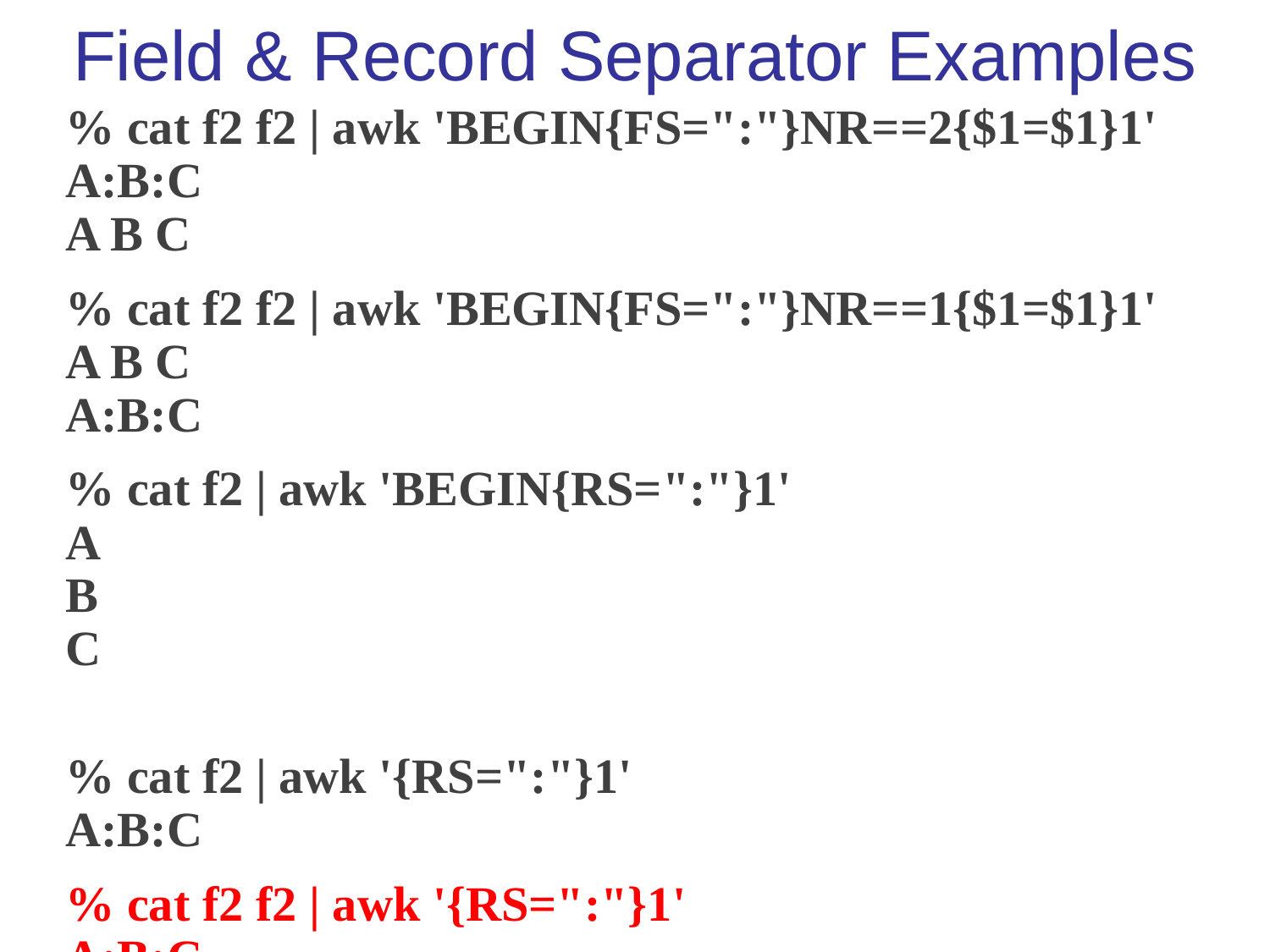

# Field & Record Separator Examples
% cat f2 f2 | awk 'BEGIN{FS=":"}NR==2{$1=$1}1'
A:B:C
A B C
% cat f2 f2 | awk 'BEGIN{FS=":"}NR==1{$1=$1}1'
A B C
A:B:C
% cat f2 | awk 'BEGIN{RS=":"}1'
A
B
C

% cat f2 | awk '{RS=":"}1'
A:B:C
% cat f2 f2 | awk '{RS=":"}1'
A:B:C
A
B
C

%